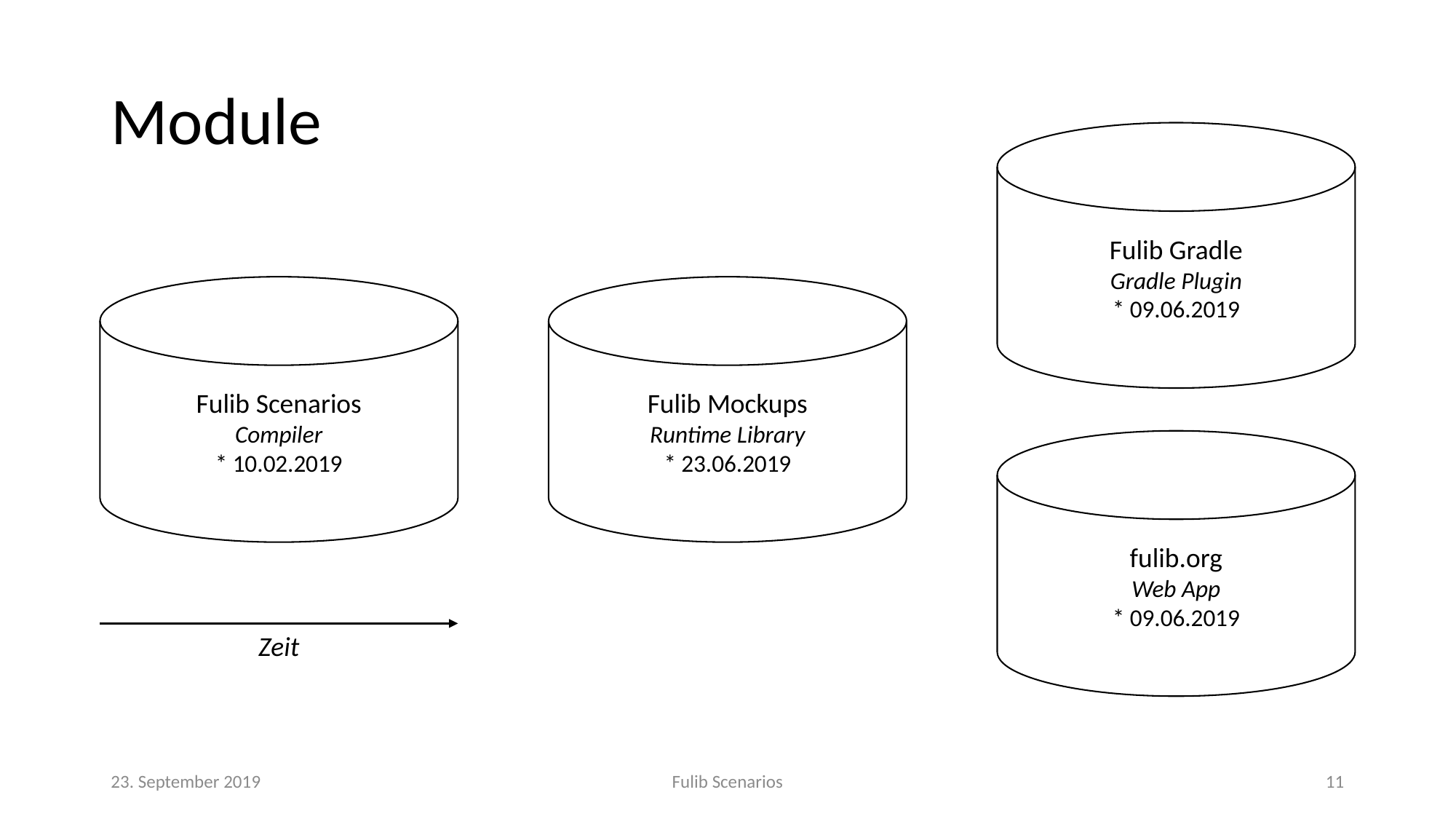

# Module
Fulib Gradle
Gradle Plugin
* 09.06.2019
Fulib Mockups
Runtime Library
* 23.06.2019
Fulib Scenarios
Compiler
* 10.02.2019
fulib.org
Web App
* 09.06.2019
Zeit
23. September 2019
Fulib Scenarios
11